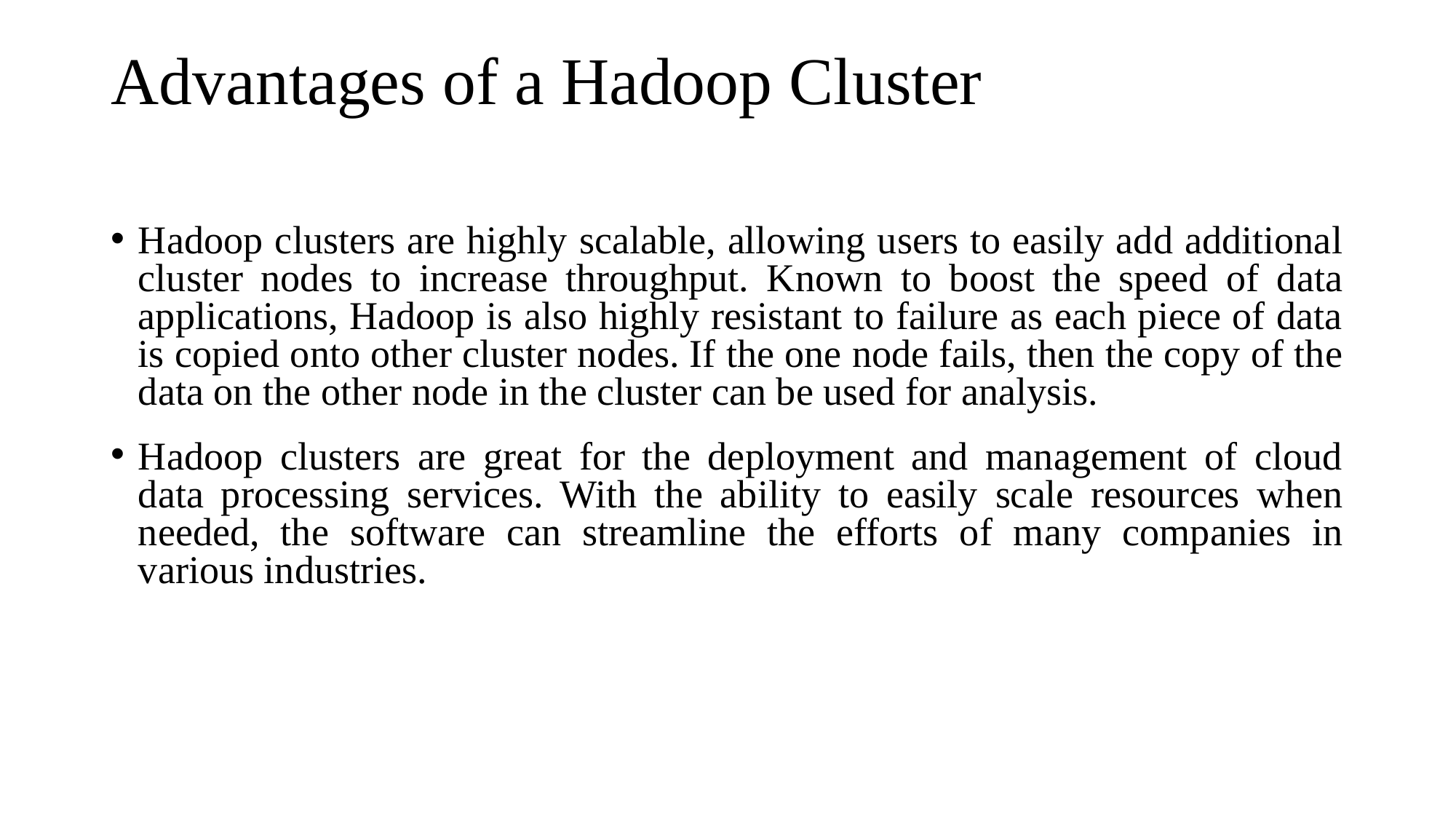

# Advantages of a Hadoop Cluster
Hadoop clusters are highly scalable, allowing users to easily add additional cluster nodes to increase throughput. Known to boost the speed of data applications, Hadoop is also highly resistant to failure as each piece of data is copied onto other cluster nodes. If the one node fails, then the copy of the data on the other node in the cluster can be used for analysis.
Hadoop clusters are great for the deployment and management of cloud data processing services. With the ability to easily scale resources when needed, the software can streamline the efforts of many companies in various industries.